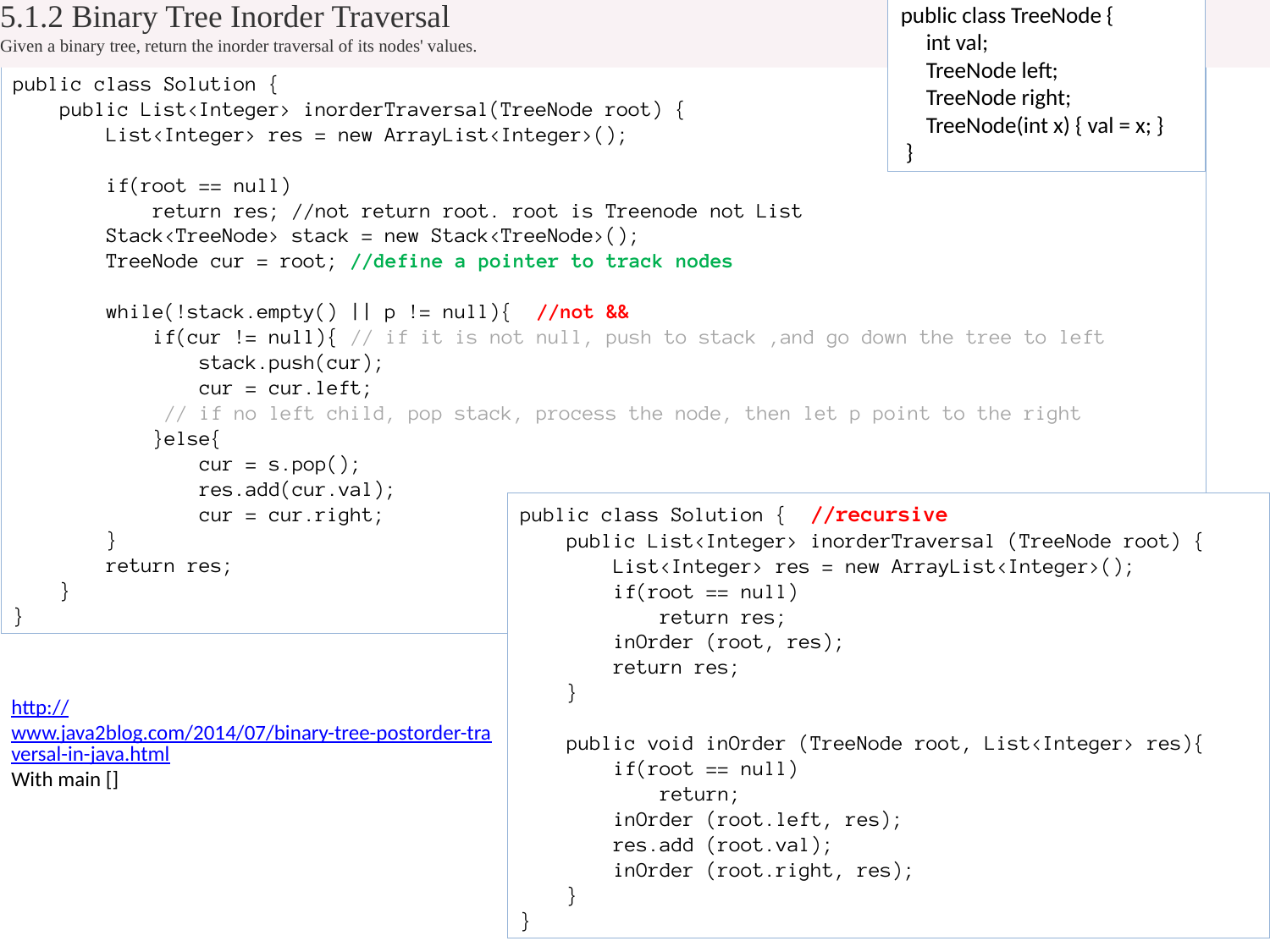

public class TreeNode {
     int val;
     TreeNode left;
     TreeNode right;
     TreeNode(int x) { val = x; }
 }
5.1.2 Binary Tree Inorder Traversal
Given a binary tree, return the inorder traversal of its nodes' values.
public class Solution {
    public List<Integer> inorderTraversal(TreeNode root) {
        List<Integer> res = new ArrayList<Integer>();

        if(root == null)
            return res; //not return root. root is Treenode not List
        Stack<TreeNode> stack = new Stack<TreeNode>();
        TreeNode cur = root; //define a pointer to track nodes

        while(!stack.empty() || p != null){  //not &&
            if(cur != null){ // if it is not null, push to stack ,and go down the tree to left
                stack.push(cur);
                cur = cur.left;
             // if no left child, pop stack, process the node, then let p point to the right
            }else{
                cur = s.pop();
                res.add(cur.val);
                cur = cur.right;            }
        }
        return res;
    }
}
public class Solution {  //recursive
    public List<Integer> inorderTraversal (TreeNode root) {
        List<Integer> res = new ArrayList<Integer>();
        if(root == null)
            return res;
        inOrder (root, res);
        return res;
    }

    public void inOrder (TreeNode root, List<Integer> res){
        if(root == null)
            return;
        inOrder (root.left, res);
        res.add (root.val);
        inOrder (root.right, res);
    }
}
http://www.java2blog.com/2014/07/binary-tree-postorder-traversal-in-java.html
With main []